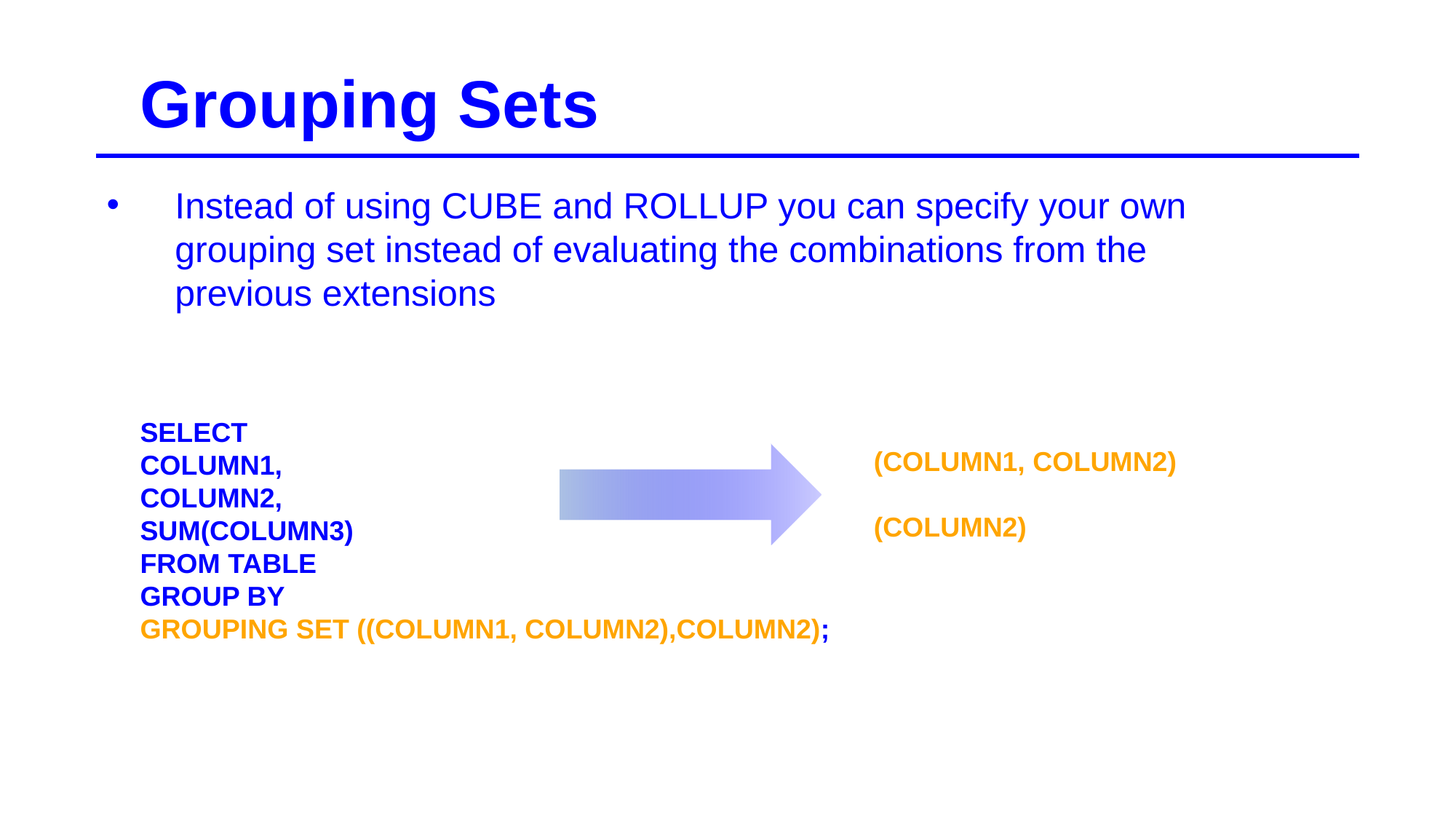

Grouping Sets
Instead of using CUBE and ROLLUP you can specify your own grouping set instead of evaluating the combinations from the previous extensions

SELECT
COLUMN1,
COLUMN2,
SUM(COLUMN3)
FROM TABLE
GROUP BY
GROUPING SET ((COLUMN1, COLUMN2),COLUMN2);
(COLUMN1, COLUMN2)

(COLUMN2)